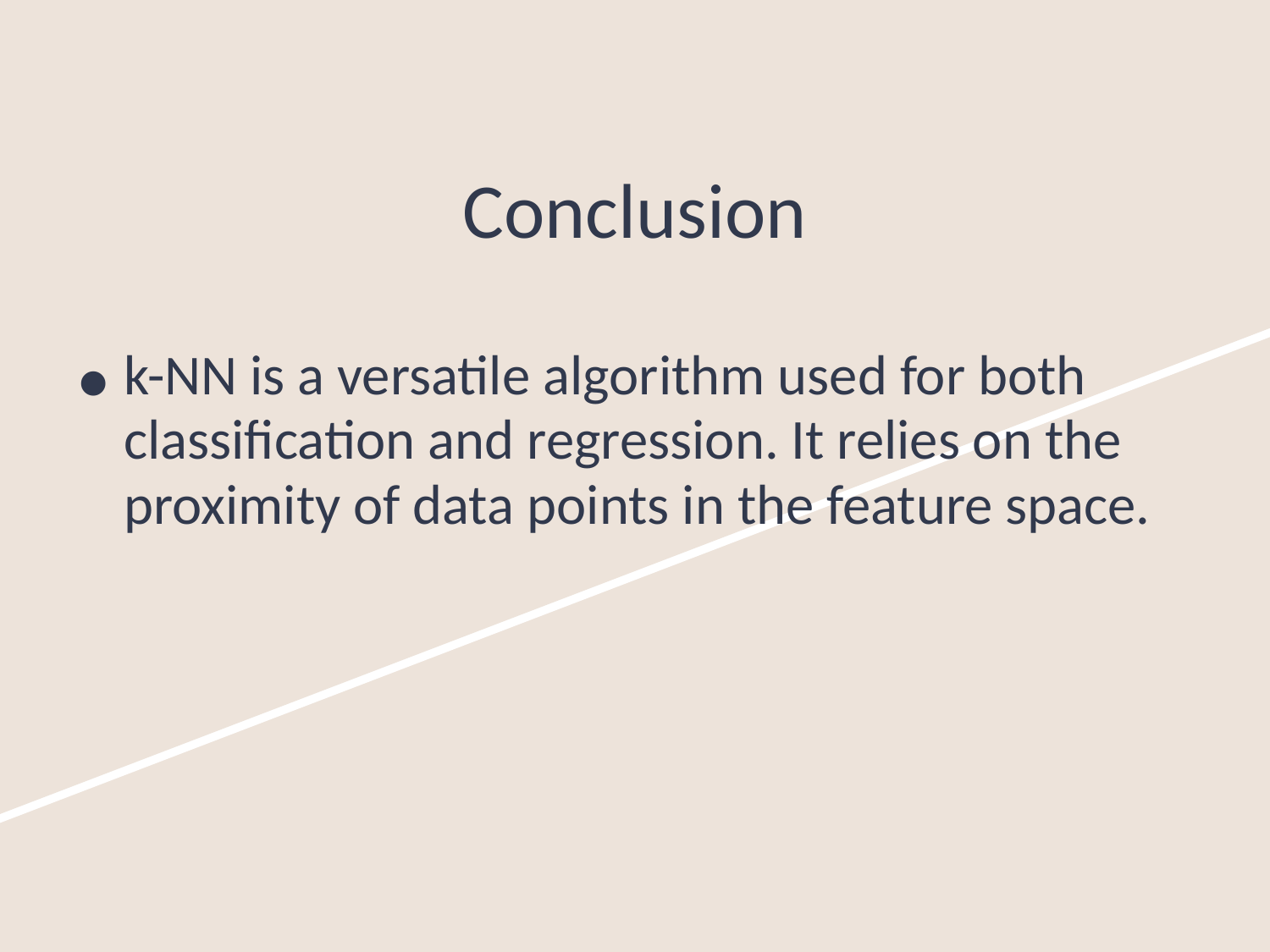

# Conclusion
k-NN is a versatile algorithm used for both classification and regression. It relies on the proximity of data points in the feature space.